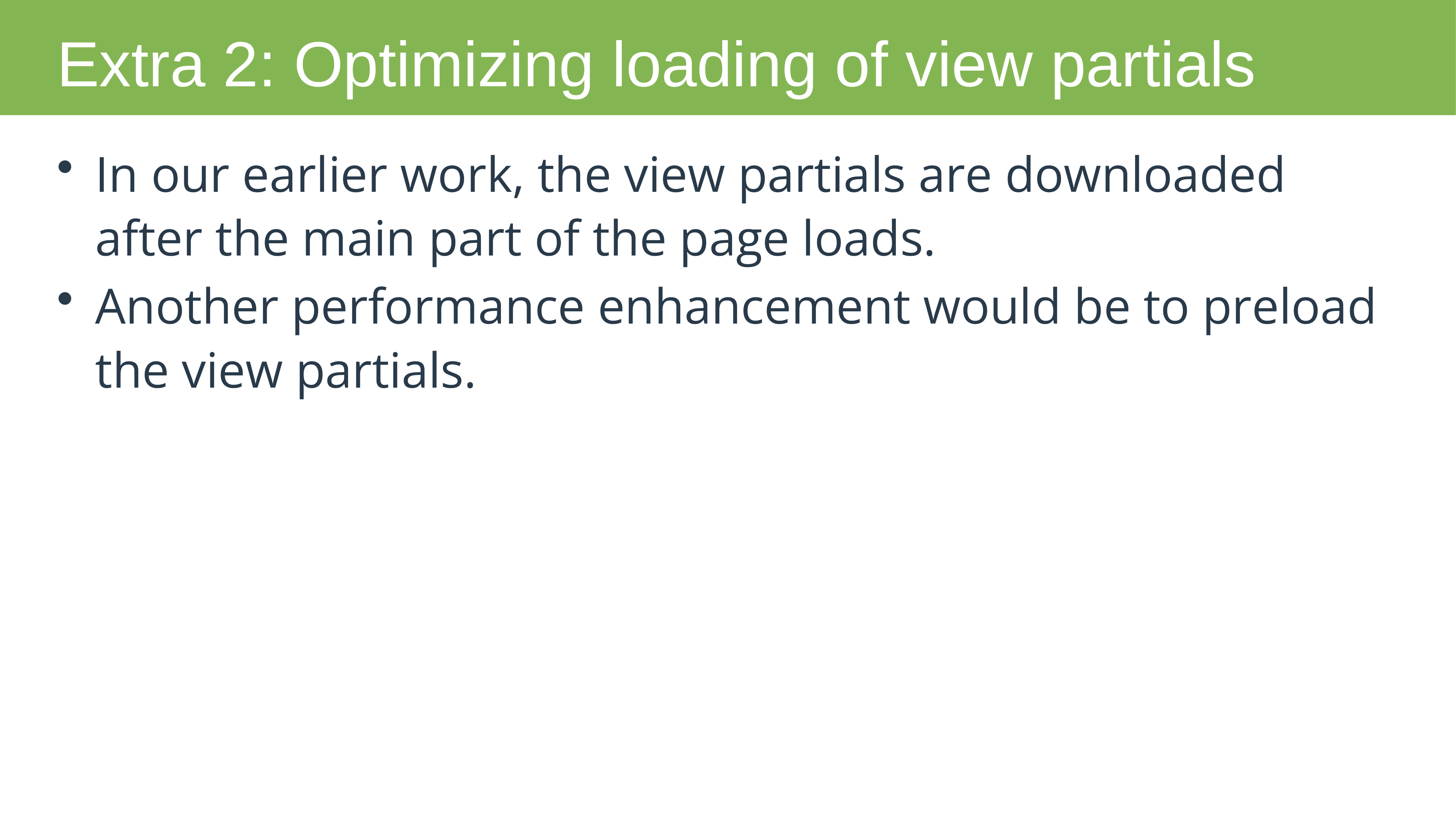

# Extra 2: Optimizing loading of view partials
In our earlier work, the view partials are downloaded after the main part of the page loads.
Another performance enhancement would be to preload the view partials.